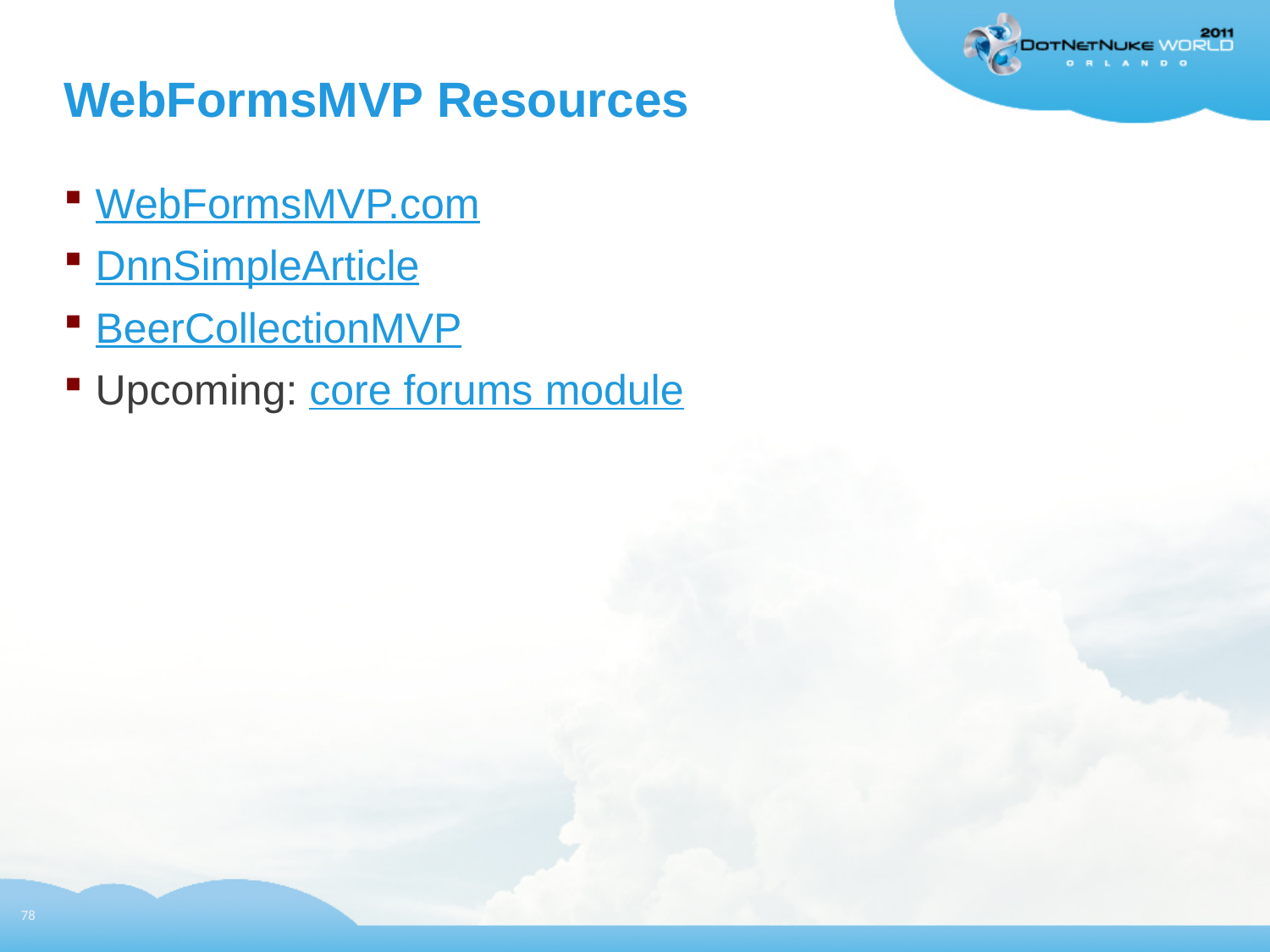

# WebFormsMVP Resources
WebFormsMVP.com
DnnSimpleArticle
BeerCollectionMVP
Upcoming: core forums module